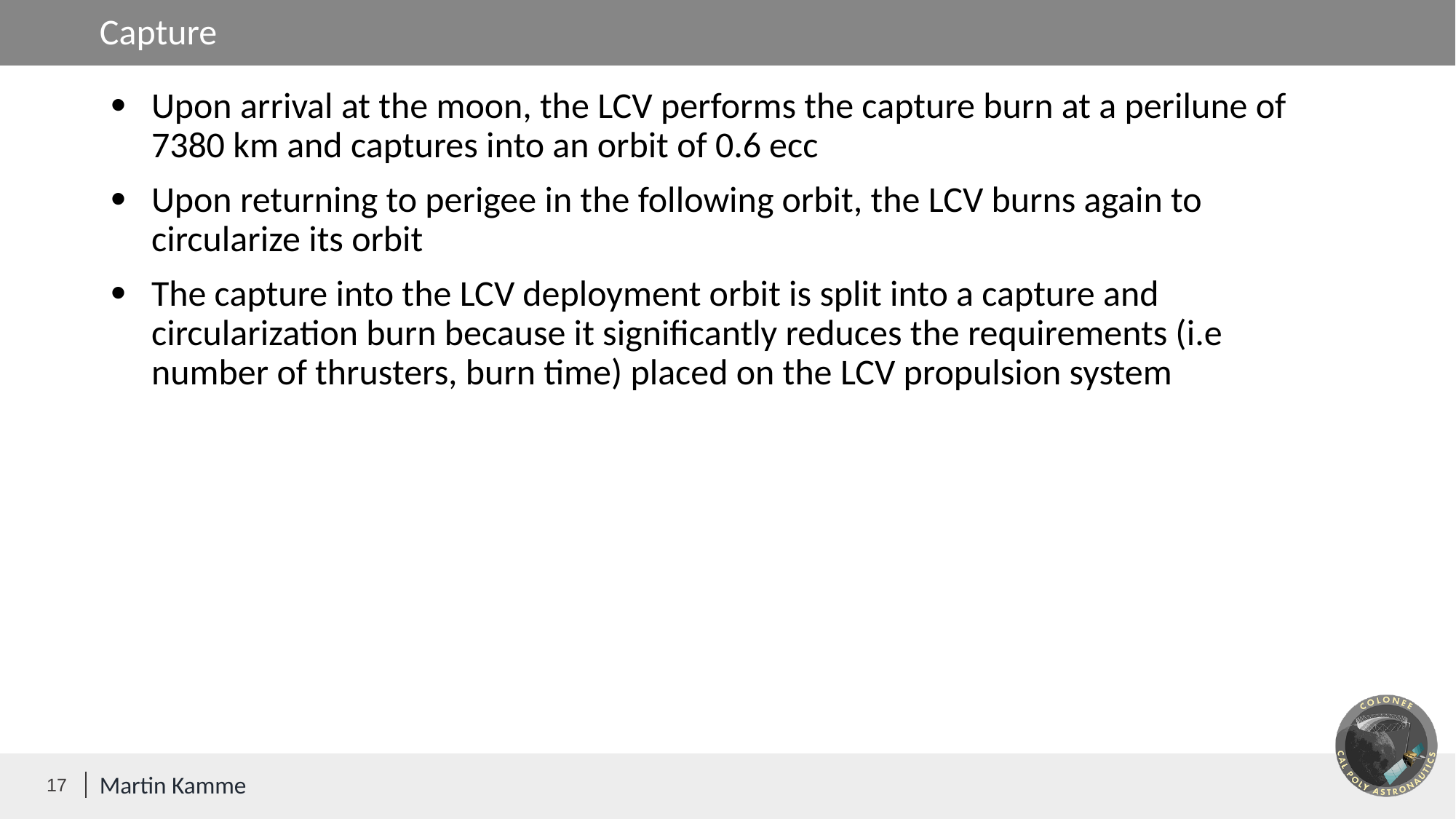

Capture
Upon arrival at the moon, the LCV performs the capture burn at a perilune of 7380 km and captures into an orbit of 0.6 ecc
Upon returning to perigee in the following orbit, the LCV burns again to circularize its orbit
The capture into the LCV deployment orbit is split into a capture and circularization burn because it significantly reduces the requirements (i.e number of thrusters, burn time) placed on the LCV propulsion system
17
Martin Kamme